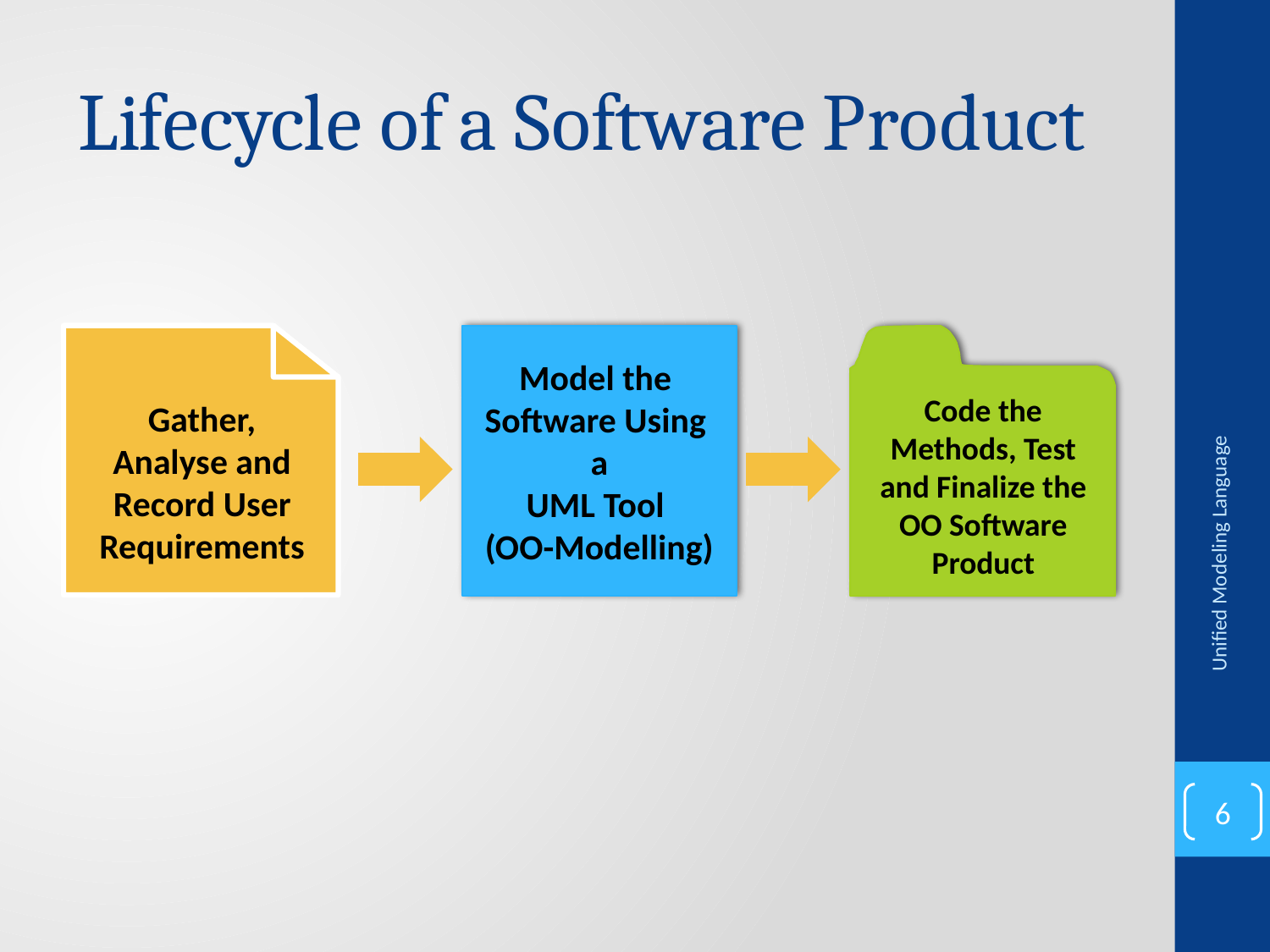

# Lifecycle of a Software Product
Gather, Analyse and Record User Requirements
Model the
Software Using
a
UML Tool
(OO-Modelling)
Code the Methods, Test and Finalize the OO Software Product

Unified Modeling Language
6